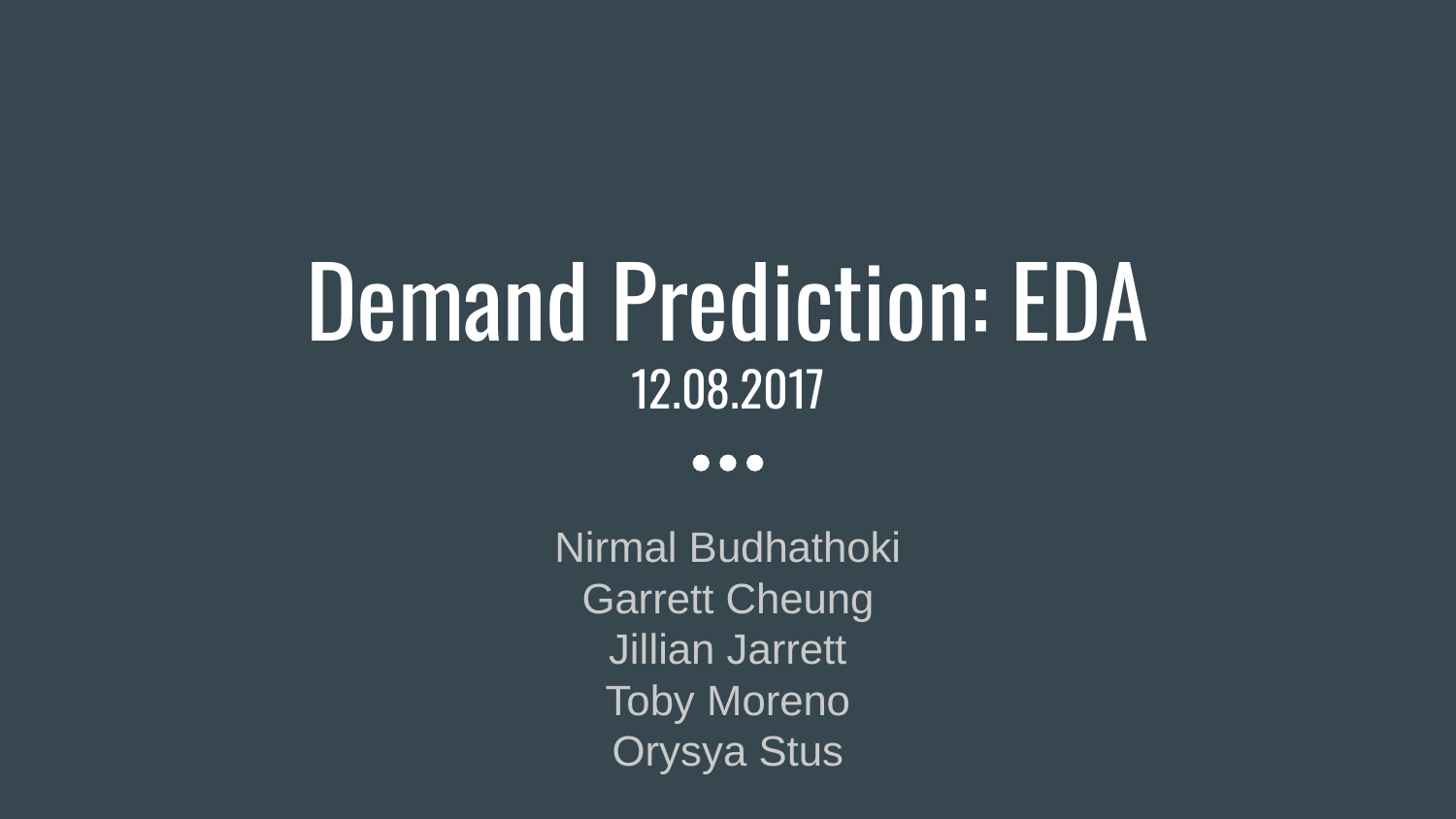

# Demand Prediction: EDA
12.08.2017
Nirmal Budhathoki
Garrett Cheung
Jillian Jarrett
Toby Moreno
Orysya Stus